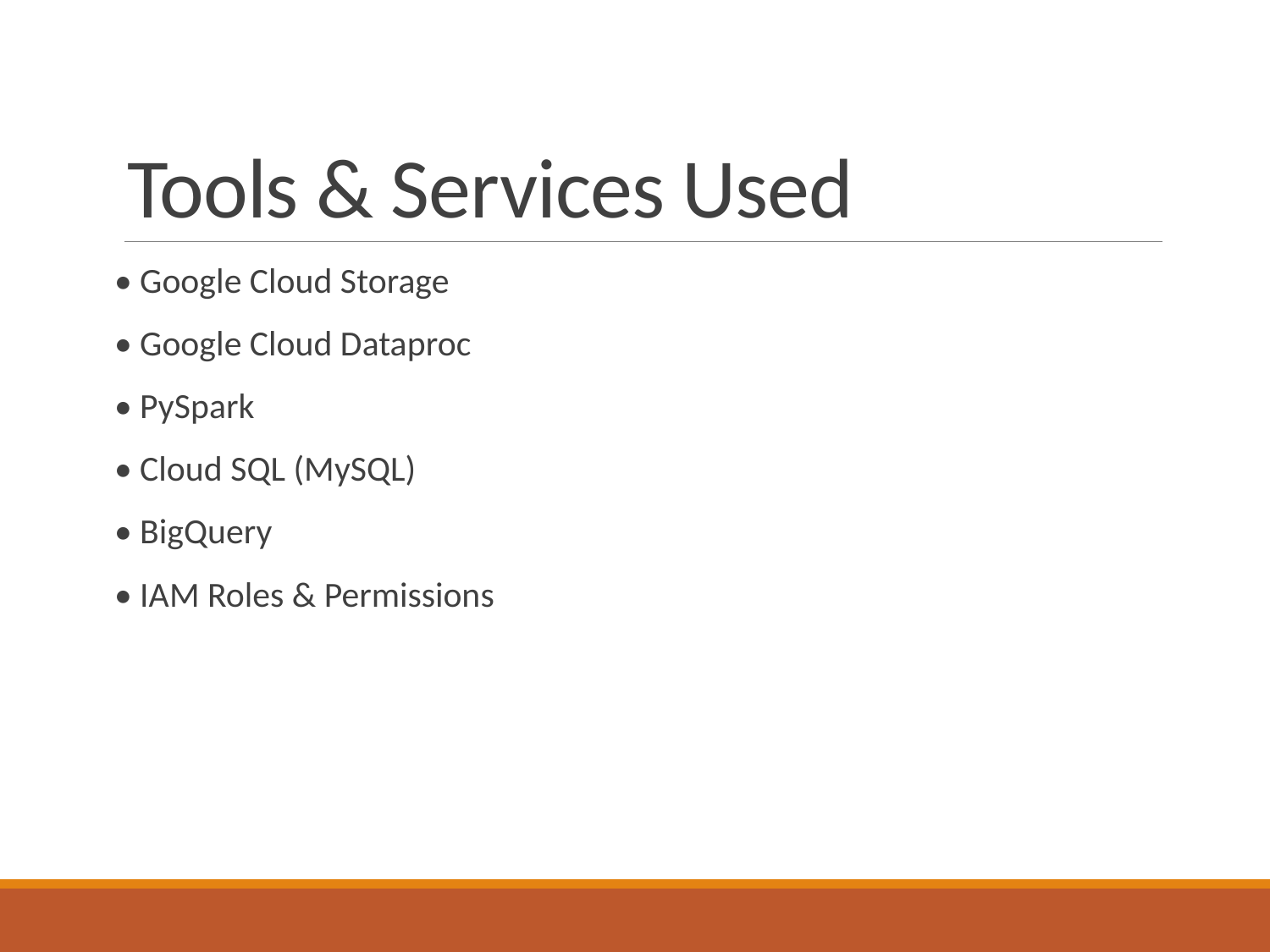

# Tools & Services Used
• Google Cloud Storage
• Google Cloud Dataproc
• PySpark
• Cloud SQL (MySQL)
• BigQuery
• IAM Roles & Permissions